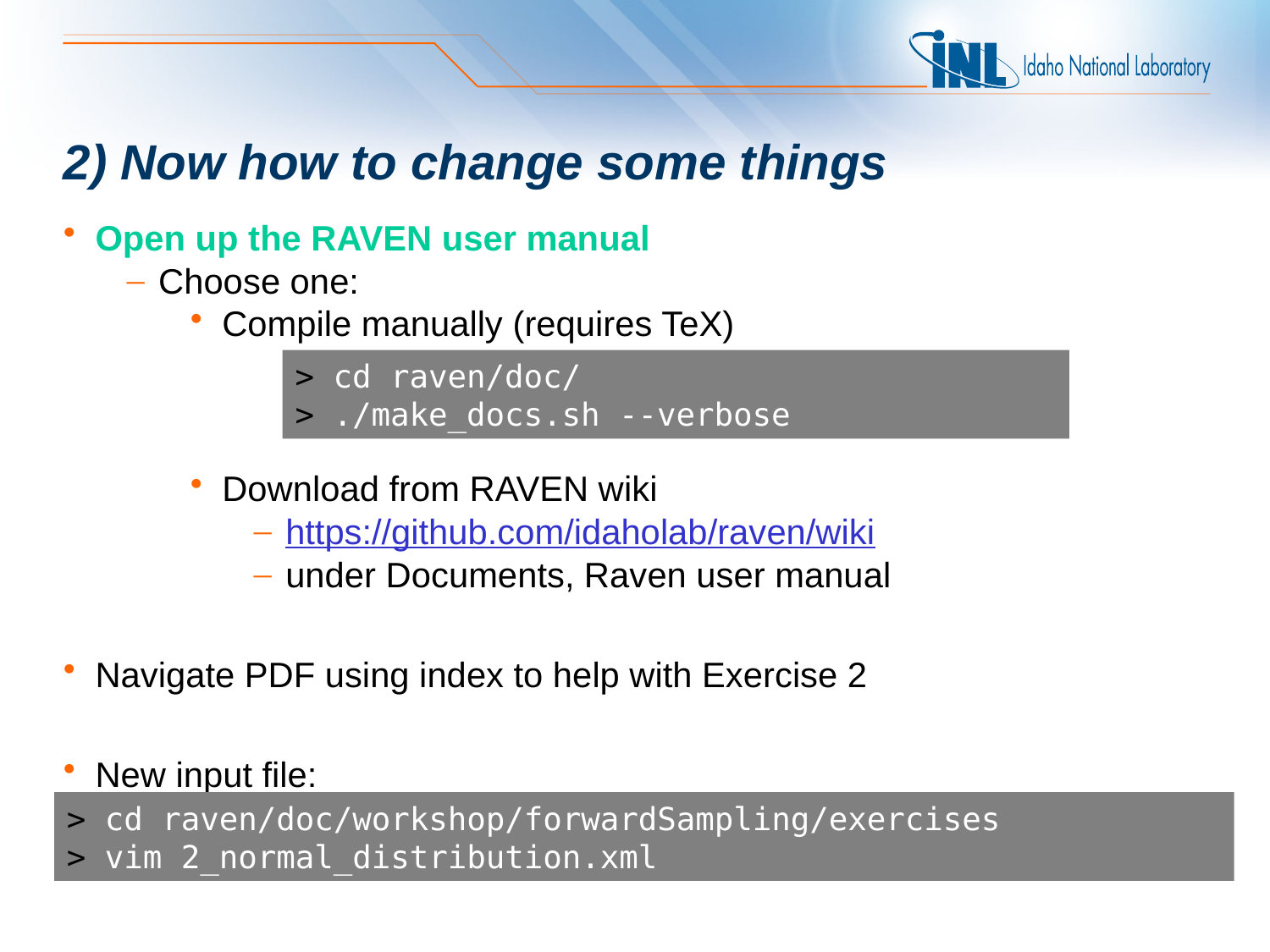

# 2) Now how to change some things
Open up the RAVEN user manual
Choose one:
Compile manually (requires TeX)

Download from RAVEN wiki
https://github.com/idaholab/raven/wiki
under Documents, Raven user manual

Navigate PDF using index to help with Exercise 2

New input file:
> cd raven/doc/
> ./make_docs.sh --verbose
> cd raven/doc/workshop/forwardSampling/exercises
> vim 2_normal_distribution.xml